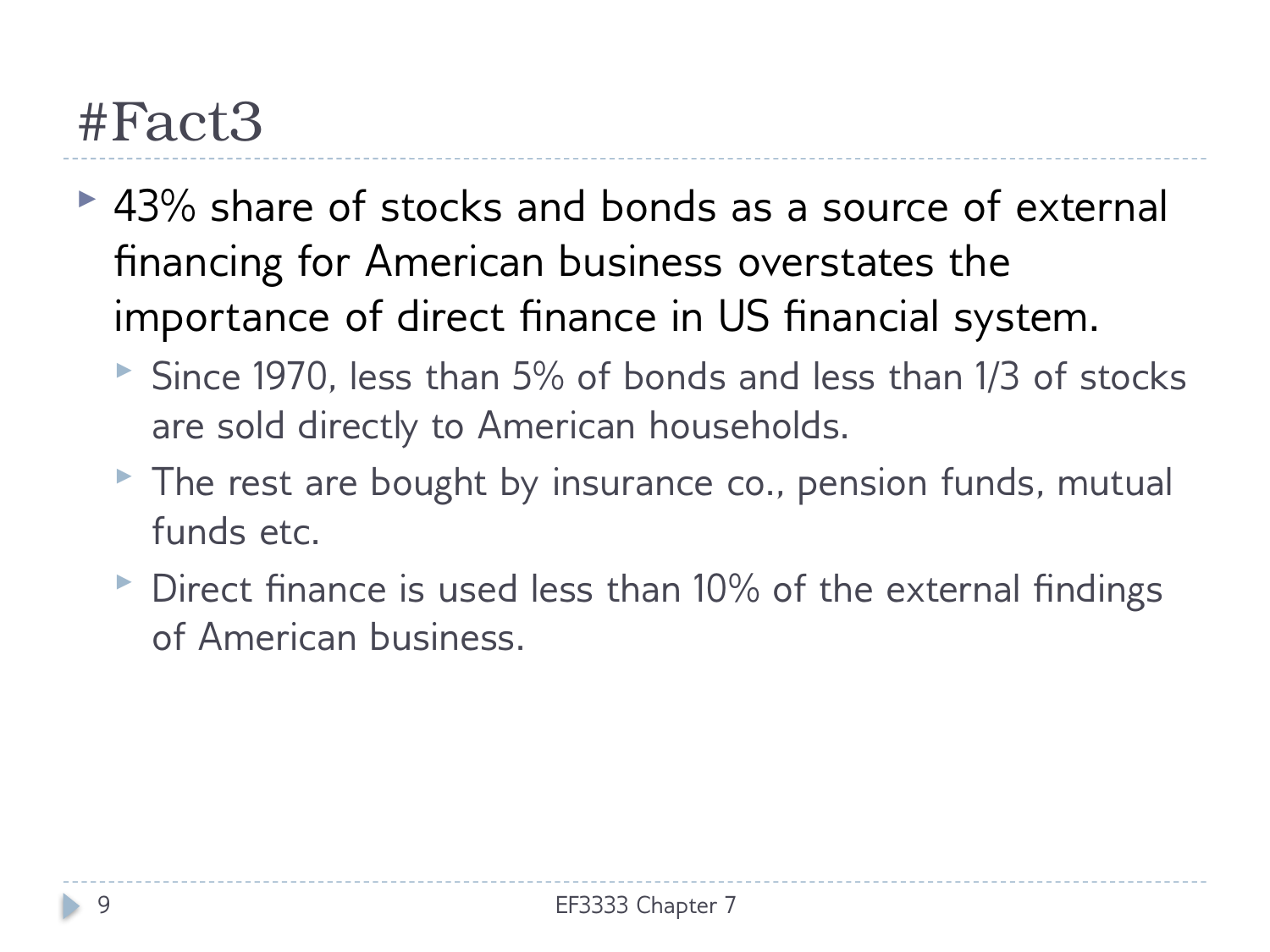

# #Fact3
43% share of stocks and bonds as a source of external financing for American business overstates the importance of direct finance in US financial system.
Since 1970, less than 5% of bonds and less than 1/3 of stocks are sold directly to American households.
The rest are bought by insurance co., pension funds, mutual funds etc.
Direct finance is used less than 10% of the external findings of American business.
9
EF3333 Chapter 7